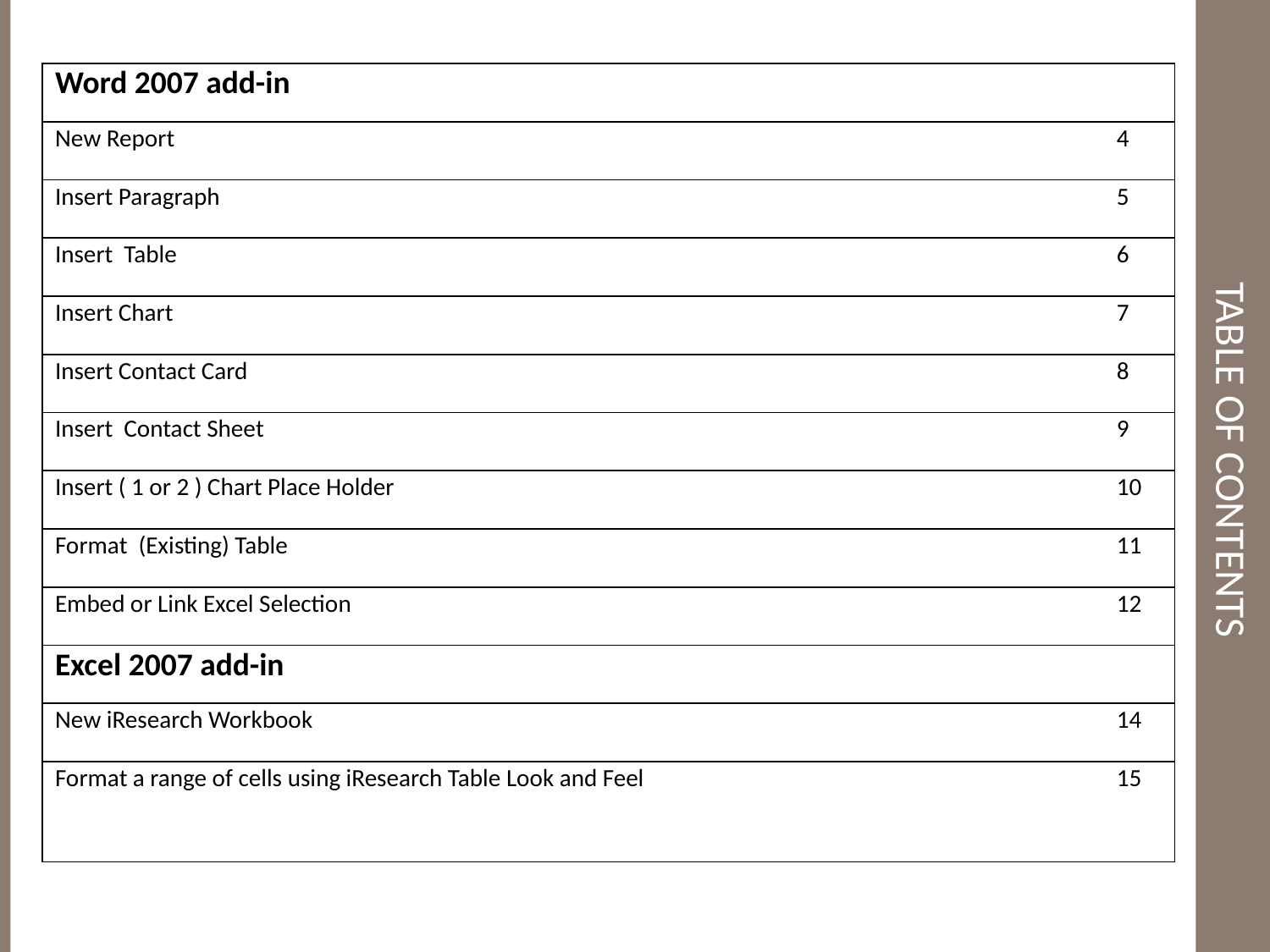

# Table of contents
| Word 2007 add-in |  |
| --- | --- |
| New Report | 4 |
| Insert Paragraph | 5 |
| Insert Table | 6 |
| Insert Chart | 7 |
| Insert Contact Card | 8 |
| Insert Contact Sheet | 9 |
| Insert ( 1 or 2 ) Chart Place Holder | 10 |
| Format (Existing) Table | 11 |
| Embed or Link Excel Selection | 12 |
| Excel 2007 add-in |  |
| New iResearch Workbook | 14 |
| Format a range of cells using iResearch Table Look and Feel | 15 |